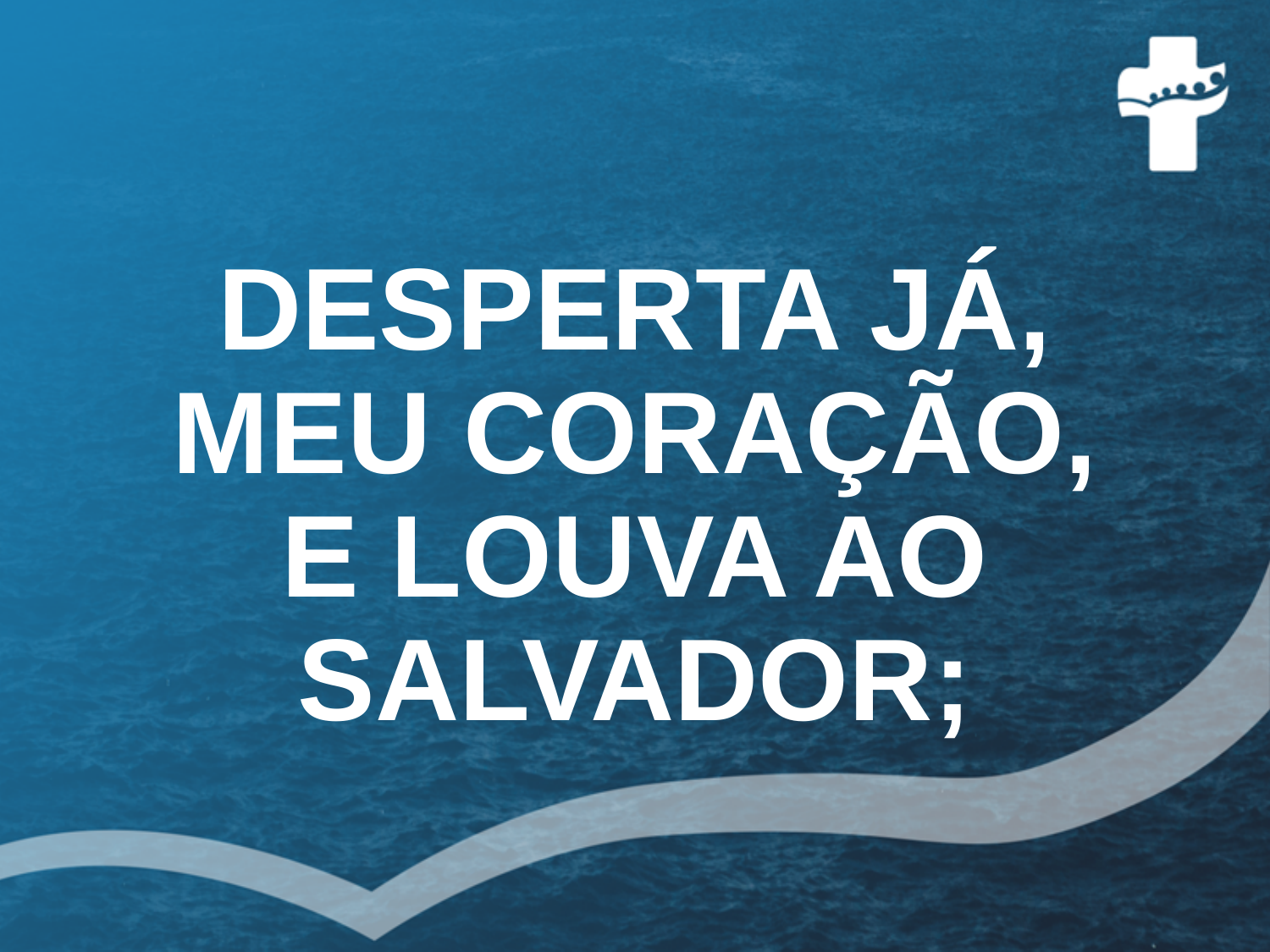

# DESPERTA JÁ, MEU CORAÇÃO, E LOUVA AO SALVADOR;